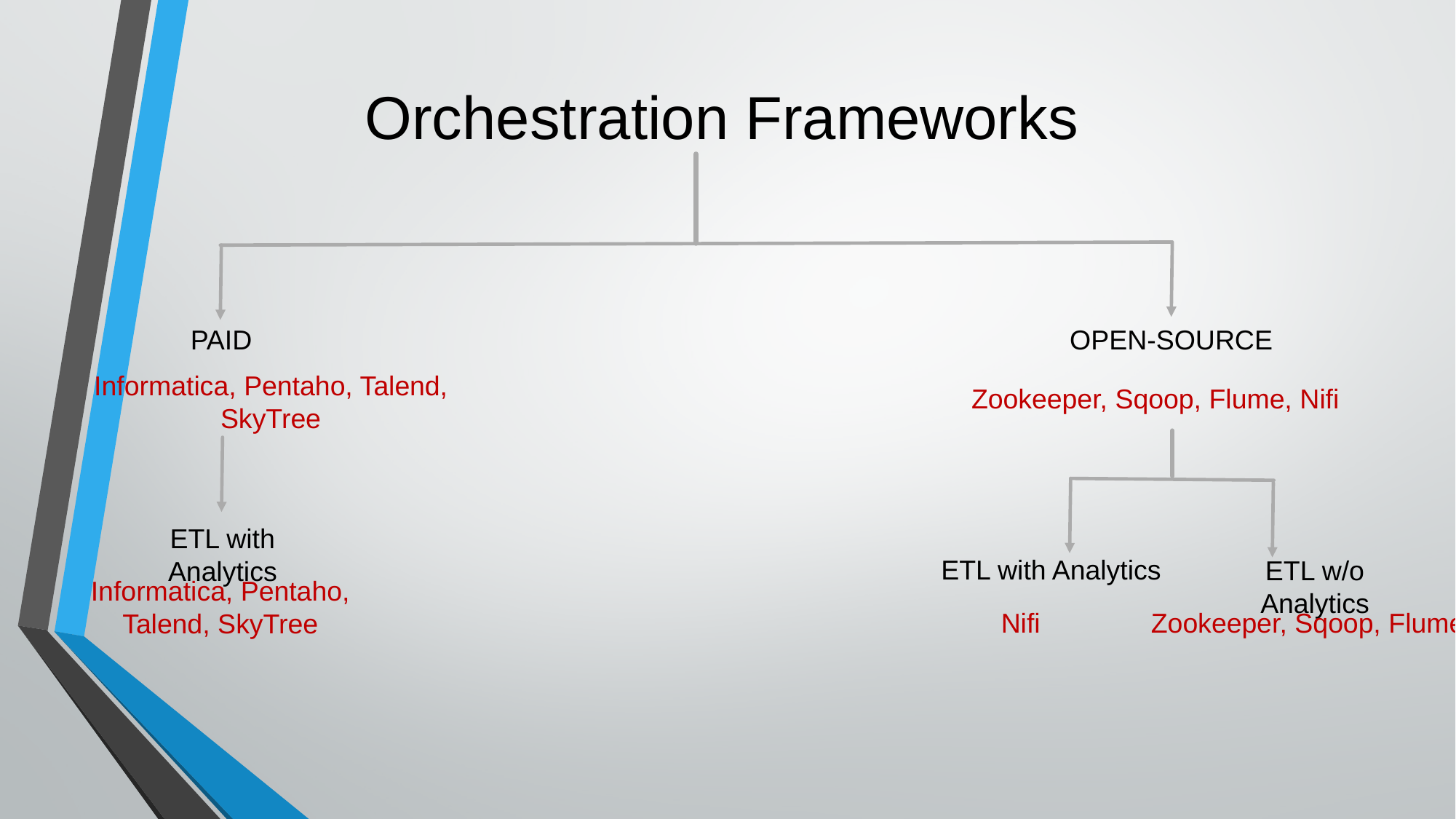

# Orchestration Frameworks
PAID
OPEN-SOURCE
Informatica, Pentaho, Talend, SkyTree
Zookeeper, Sqoop, Flume, Nifi
ETL with Analytics
ETL with Analytics
ETL w/o Analytics
Informatica, Pentaho, Talend, SkyTree
Nifi
Zookeeper, Sqoop, Flume